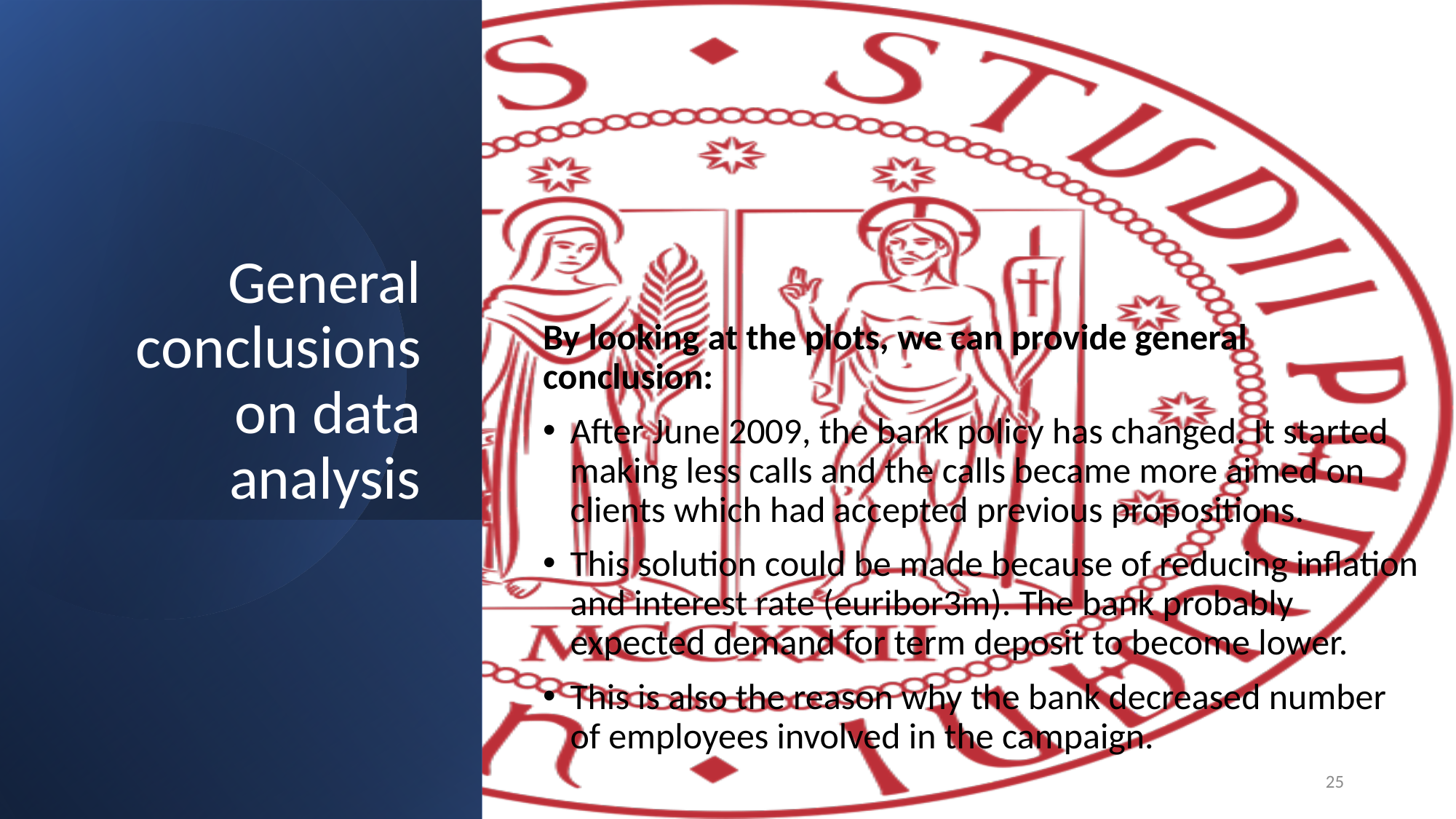

# General conclusions on data analysis

By looking at the plots, we can provide general conclusion:
After June 2009, the bank policy has changed. It started making less calls and the calls became more aimed on clients which had accepted previous propositions.
This solution could be made because of reducing inflation and interest rate (euribor3m). The bank probably expected demand for term deposit to become lower.
This is also the reason why the bank decreased number of employees involved in the campaign.

25